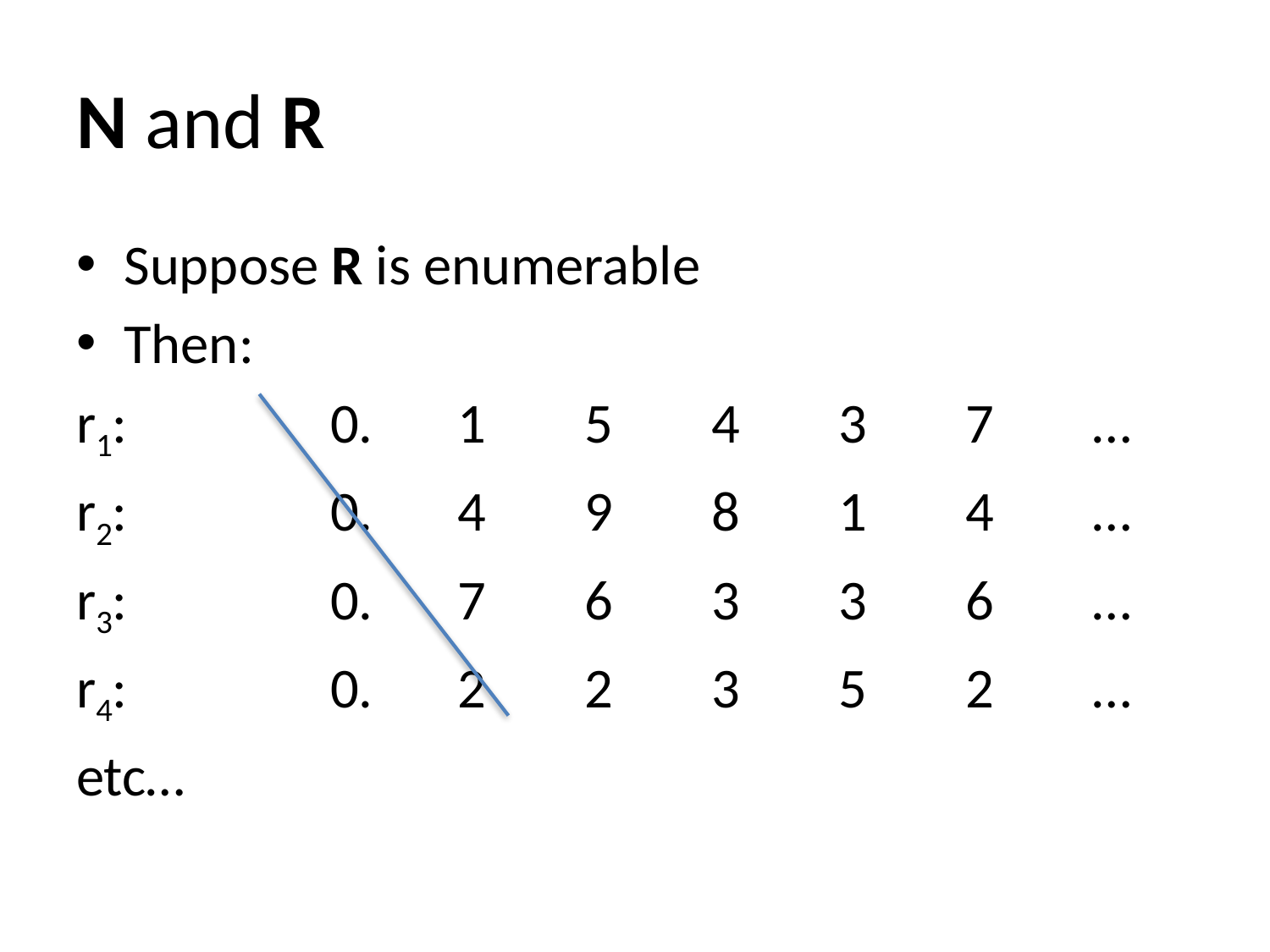

# N and R
Suppose R is enumerable
Then:
r1:		0.	1	5	4	3	7	…
r2:		0.	4	9	8	1	4	…
r3:		0.	7	6	3	3	6	…
r4:		0.	2	2	3	5	2	…
etc…